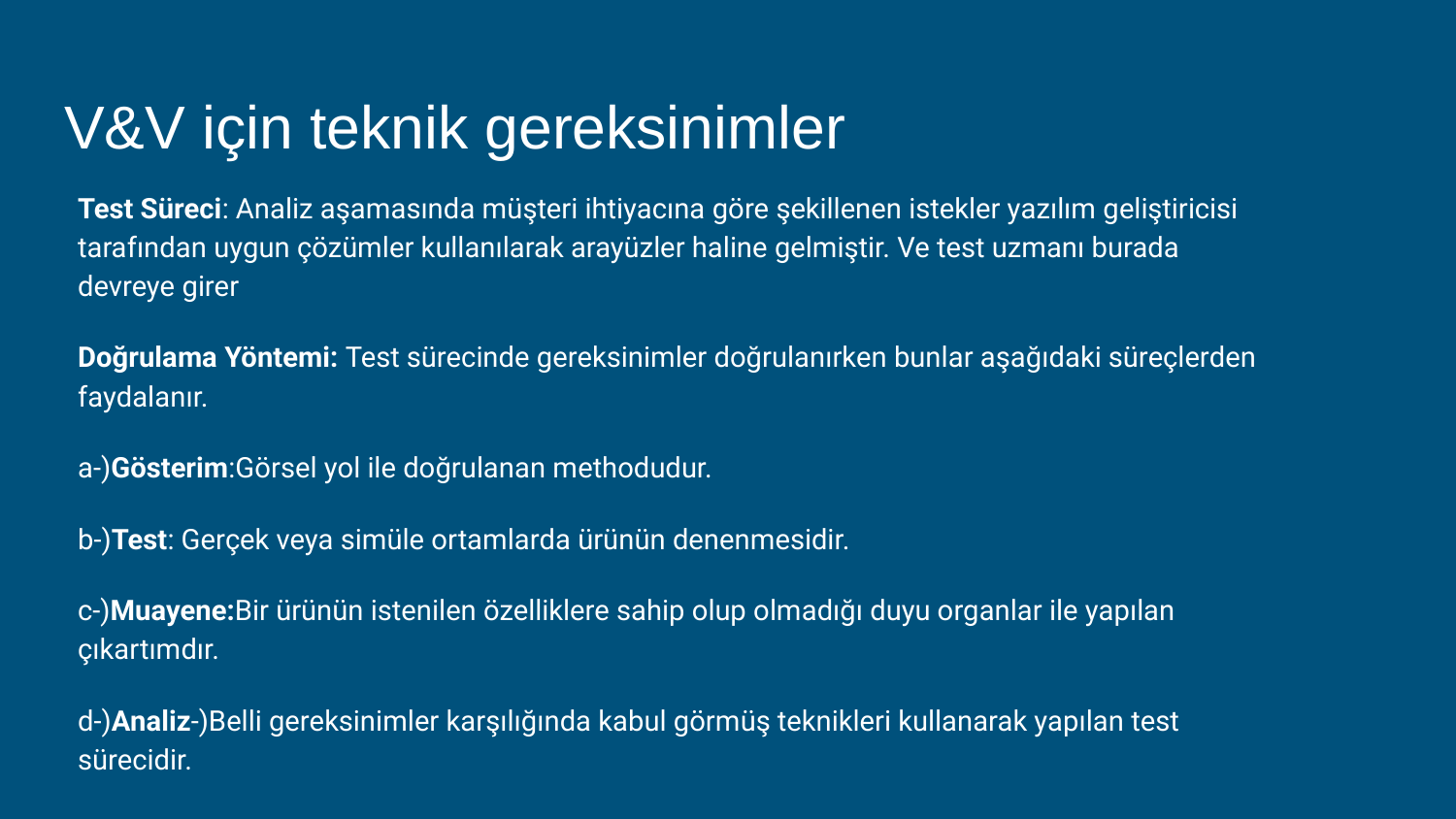

V&V için teknik gereksinimler
Test Süreci: Analiz aşamasında müşteri ihtiyacına göre şekillenen istekler yazılım geliştiricisi tarafından uygun çözümler kullanılarak arayüzler haline gelmiştir. Ve test uzmanı burada devreye girer
Doğrulama Yöntemi: Test sürecinde gereksinimler doğrulanırken bunlar aşağıdaki süreçlerden faydalanır.
a-)Gösterim:Görsel yol ile doğrulanan methodudur.
b-)Test: Gerçek veya simüle ortamlarda ürünün denenmesidir.
c-)Muayene:Bir ürünün istenilen özelliklere sahip olup olmadığı duyu organlar ile yapılan çıkartımdır.
d-)Analiz-)Belli gereksinimler karşılığında kabul görmüş teknikleri kullanarak yapılan test sürecidir.